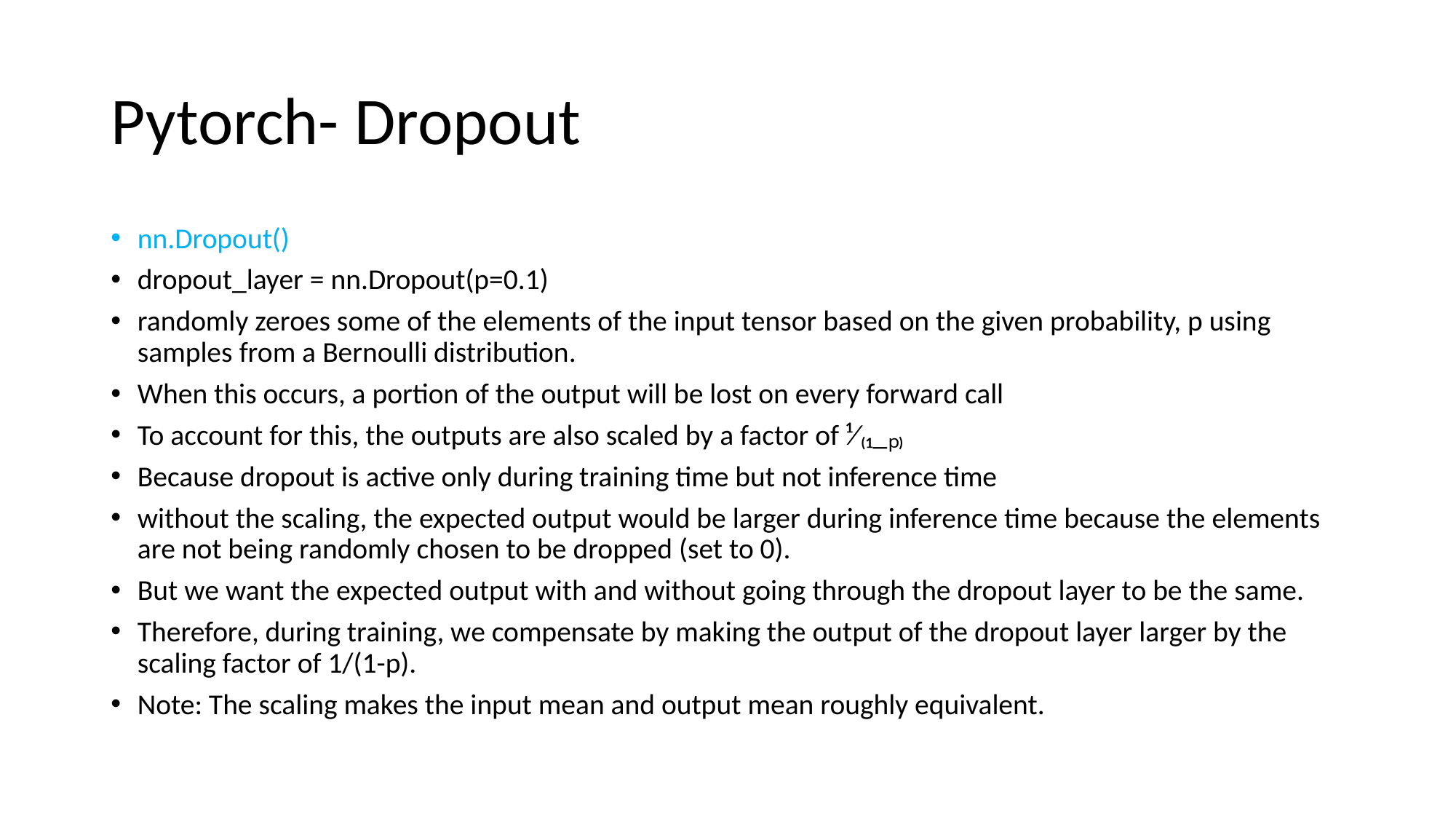

# Pytorch- Dropout
nn.Dropout()
dropout_layer = nn.Dropout(p=0.1)
randomly zeroes some of the elements of the input tensor based on the given probability, p using samples from a Bernoulli distribution.
When this occurs, a portion of the output will be lost on every forward call
To account for this, the outputs are also scaled by a factor of ¹⁄₍₁_ₚ₎
Because dropout is active only during training time but not inference time
without the scaling, the expected output would be larger during inference time because the elements are not being randomly chosen to be dropped (set to 0).
But we want the expected output with and without going through the dropout layer to be the same.
Therefore, during training, we compensate by making the output of the dropout layer larger by the scaling factor of 1/(1-p).
Note: The scaling makes the input mean and output mean roughly equivalent.